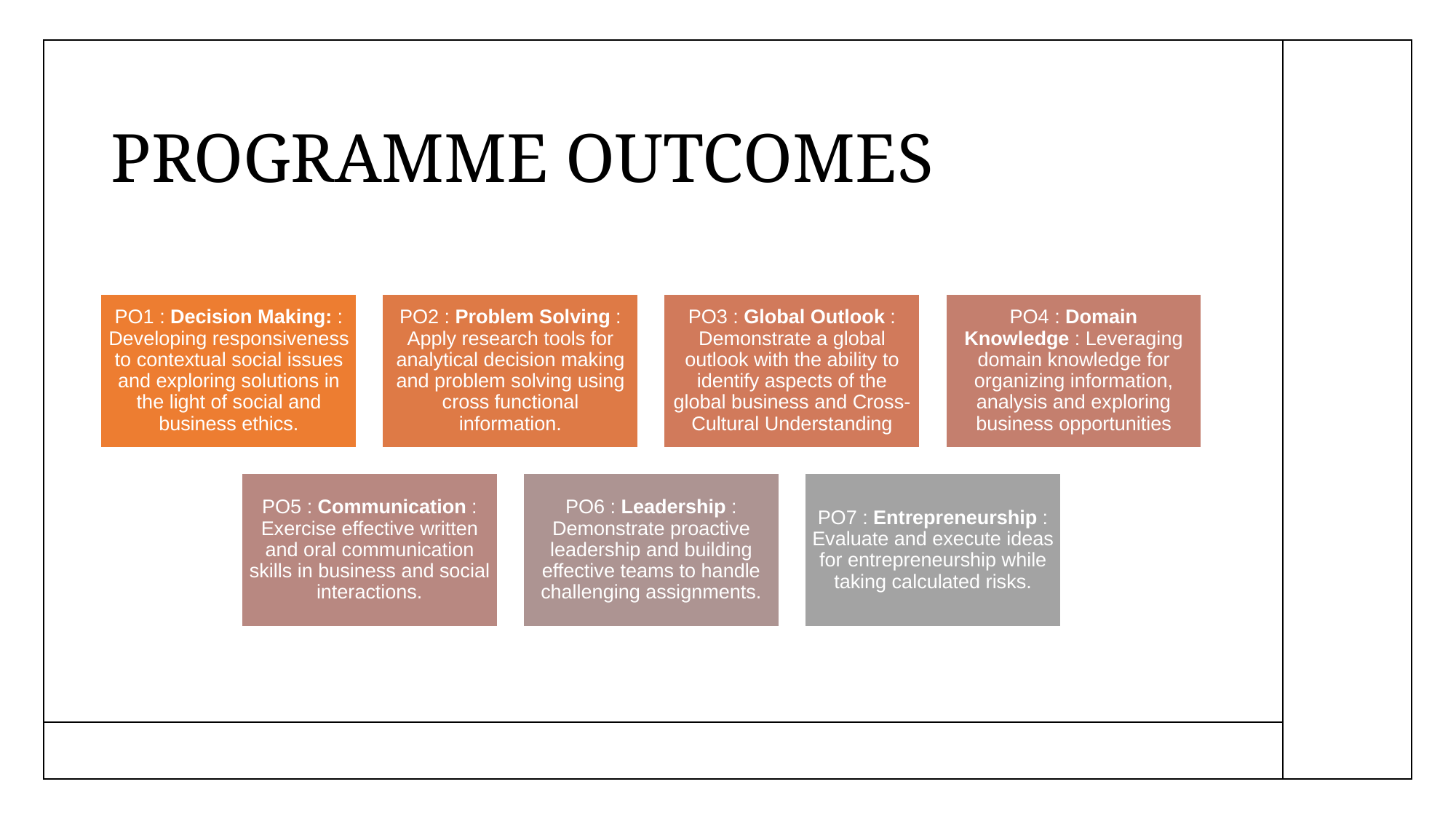

# PROGRAMME OUTCOMES
PO1 : Decision Making: : Developing responsiveness to contextual social issues and exploring solutions in the light of social and business ethics.
PO2 : Problem Solving : Apply research tools for analytical decision making and problem solving using cross functional information.
PO3 : Global Outlook : Demonstrate a global outlook with the ability to identify aspects of the global business and Cross-Cultural Understanding
PO4 : Domain Knowledge : Leveraging domain knowledge for organizing information, analysis and exploring business opportunities
PO5 : Communication : Exercise effective written and oral communication skills in business and social interactions.
PO6 : Leadership : Demonstrate proactive leadership and building effective teams to handle challenging assignments.
PO7 : Entrepreneurship : Evaluate and execute ideas for entrepreneurship while taking calculated risks.